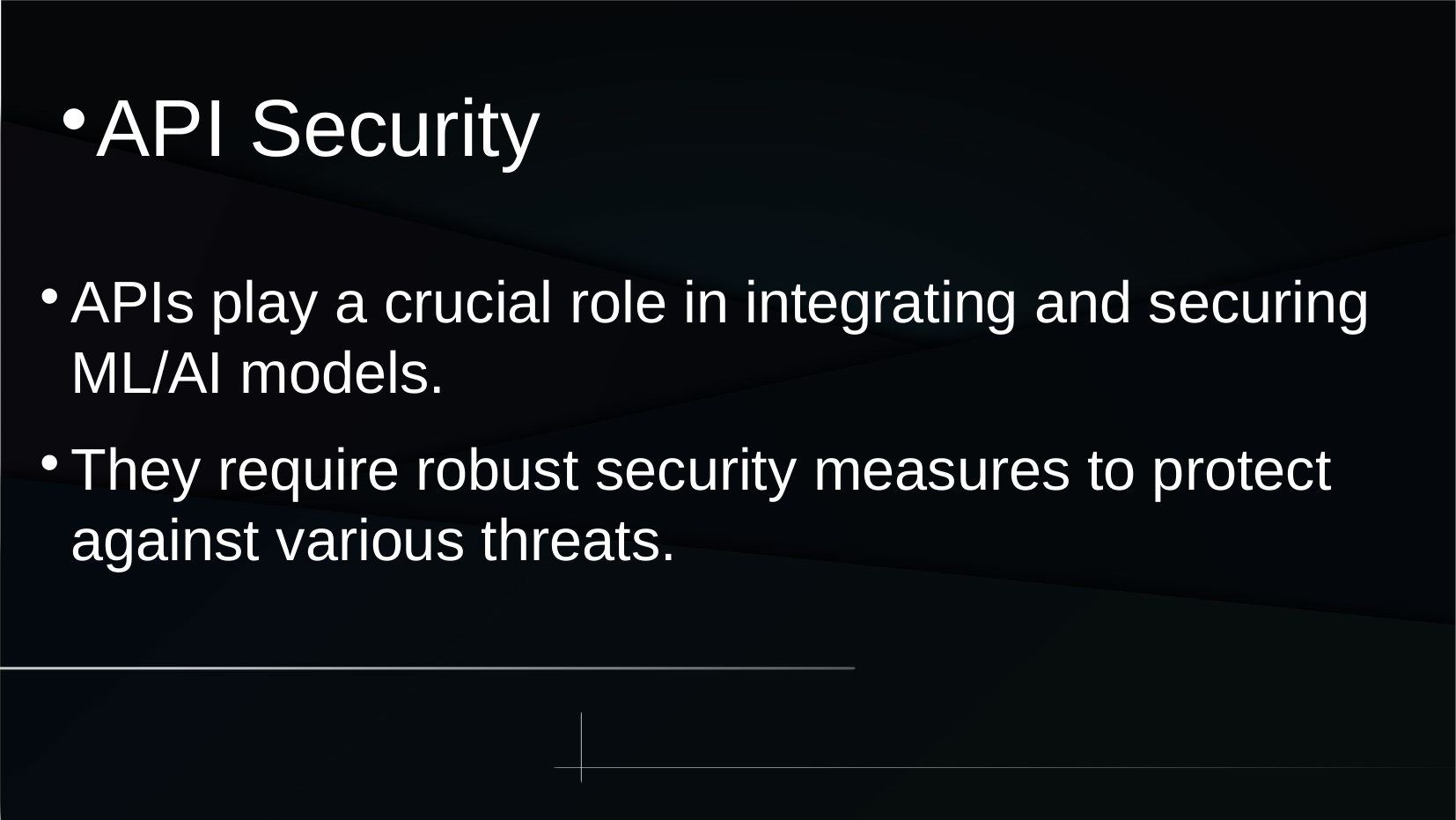

API Security
APIs play a crucial role in integrating and securing ML/AI models.
They require robust security measures to protect against various threats.